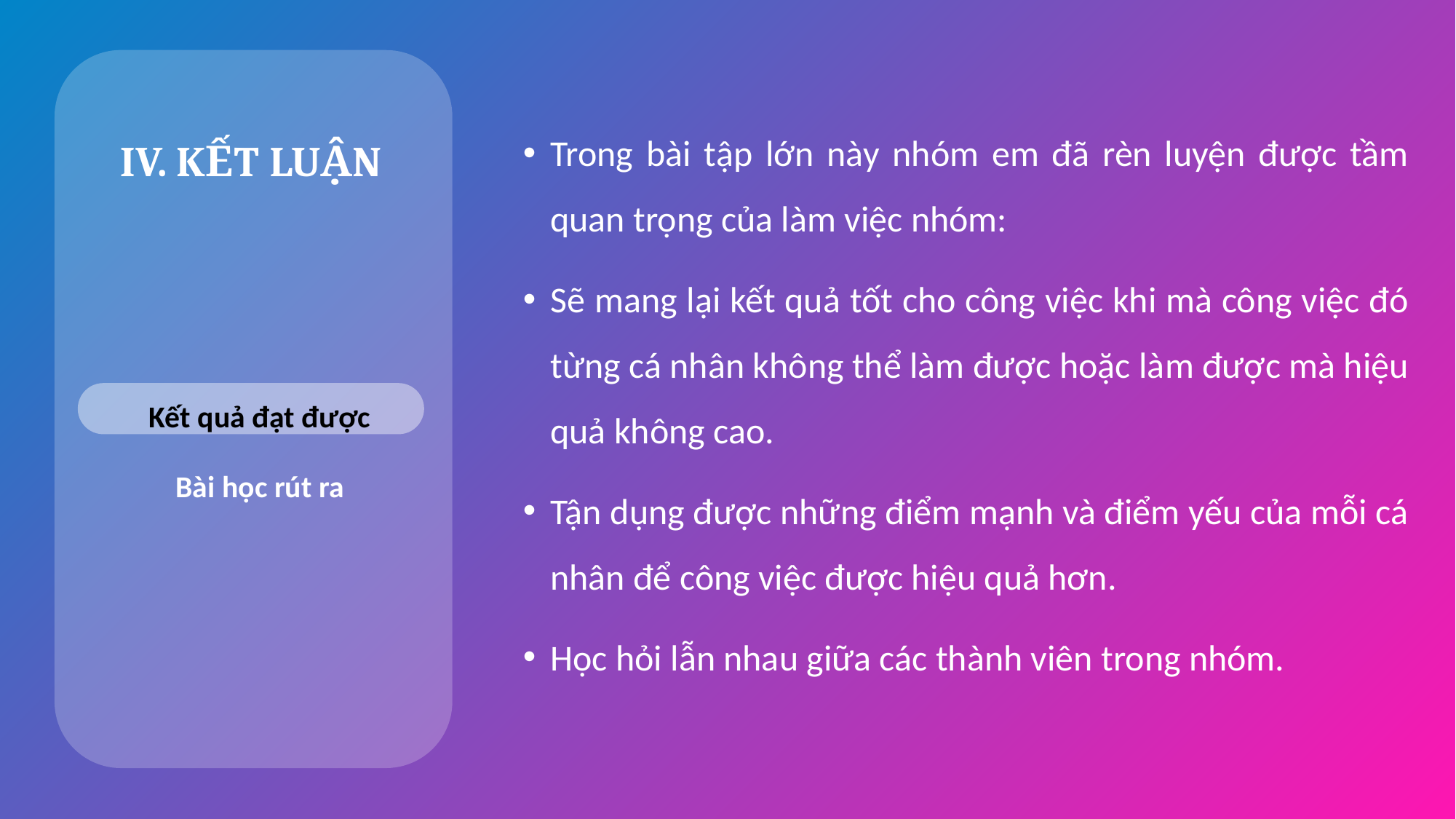

Trong bài tập lớn này nhóm em đã rèn luyện được tầm quan trọng của làm việc nhóm:
Sẽ mang lại kết quả tốt cho công việc khi mà công việc đó từng cá nhân không thể làm được hoặc làm được mà hiệu quả không cao.
Tận dụng được những điểm mạnh và điểm yếu của mỗi cá nhân để công việc được hiệu quả hơn.
Học hỏi lẫn nhau giữa các thành viên trong nhóm.

IV. KẾT LUẬN
Kết quả đạt được
Bài học rút ra